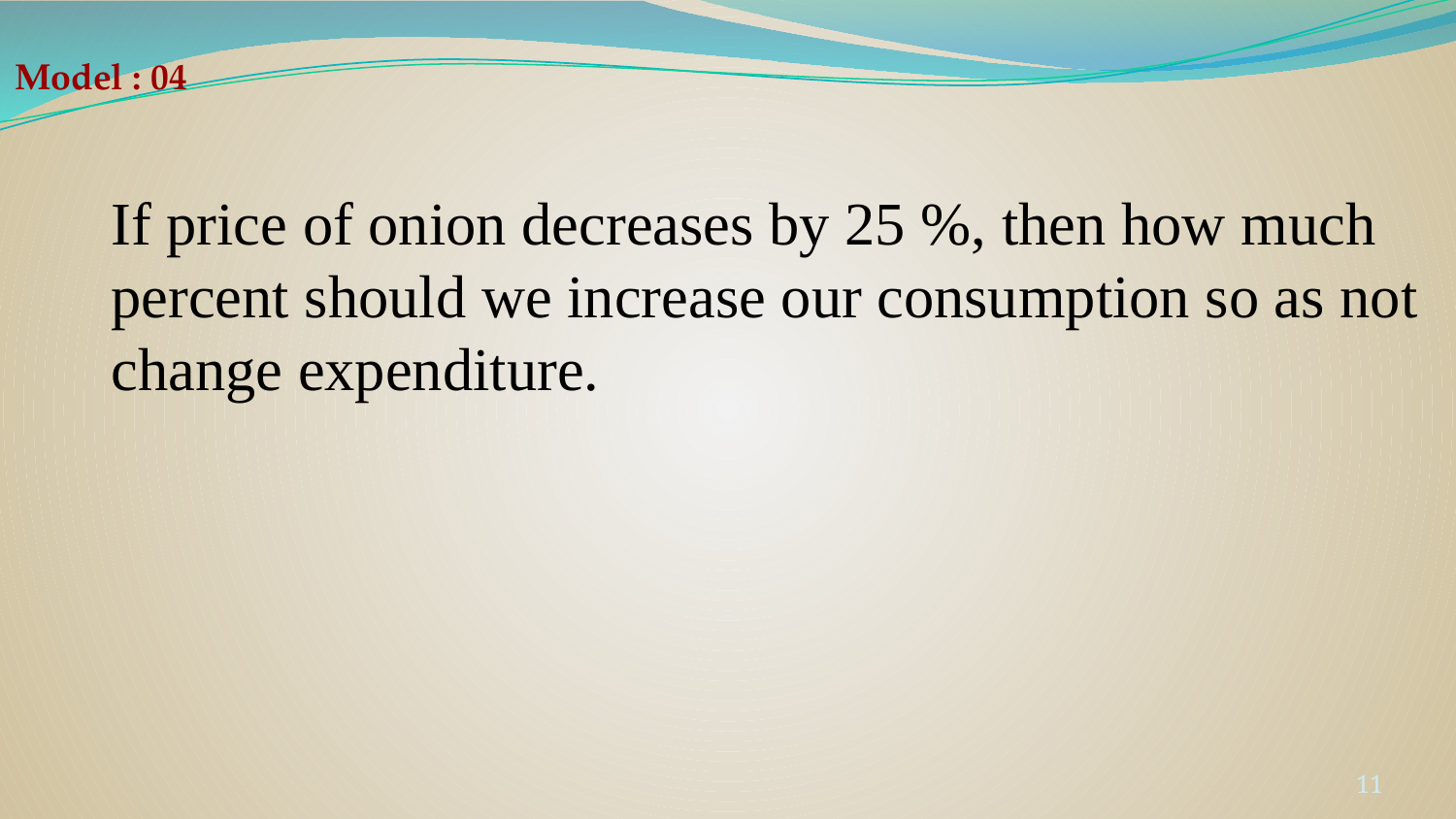

Model : 04

If price of onion decreases by 25 %, then how much percent should we increase our consumption so as not change expenditure.

11